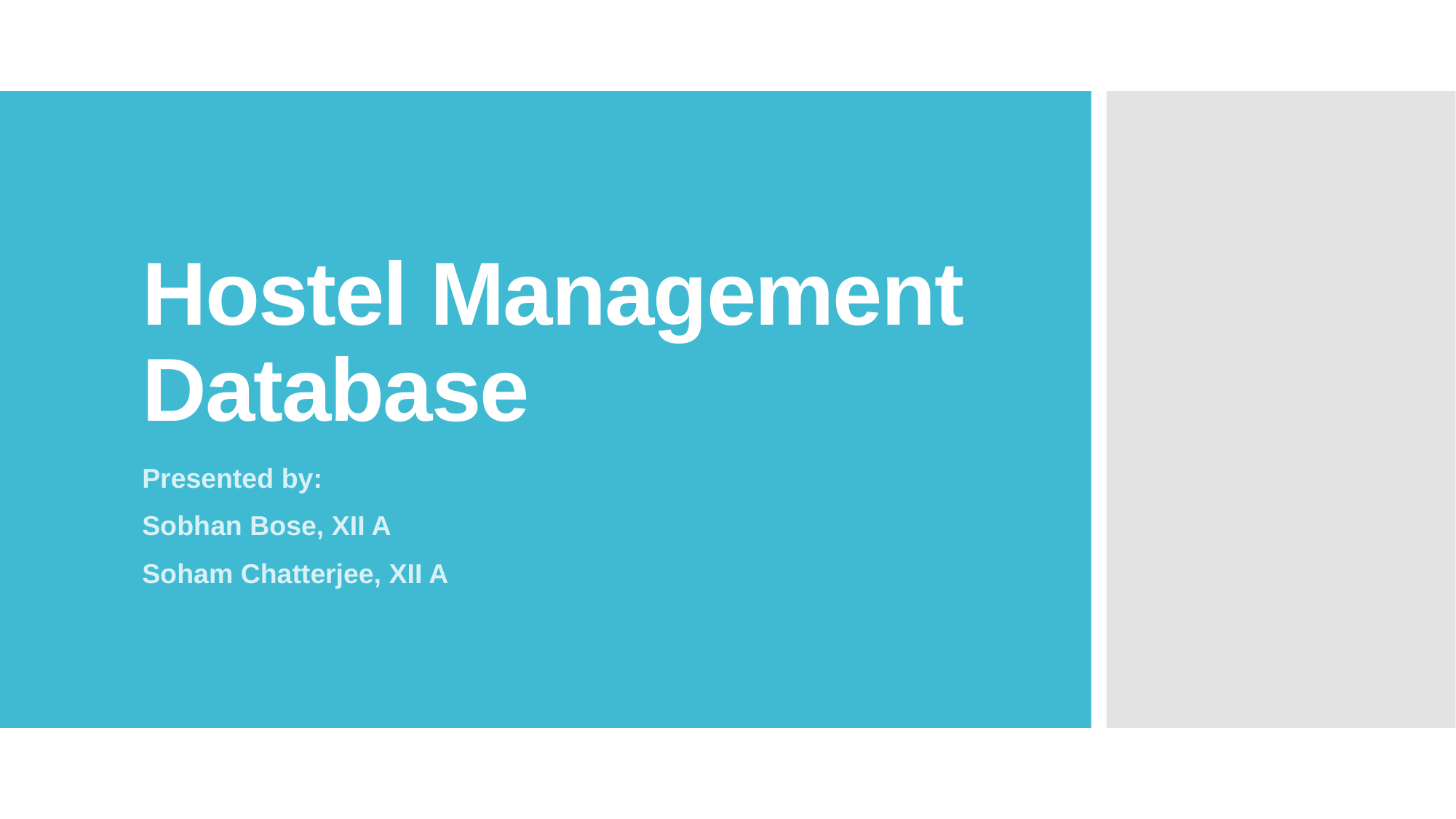

# Hostel Management Database
Presented by:
Sobhan Bose, XII A
Soham Chatterjee, XII A